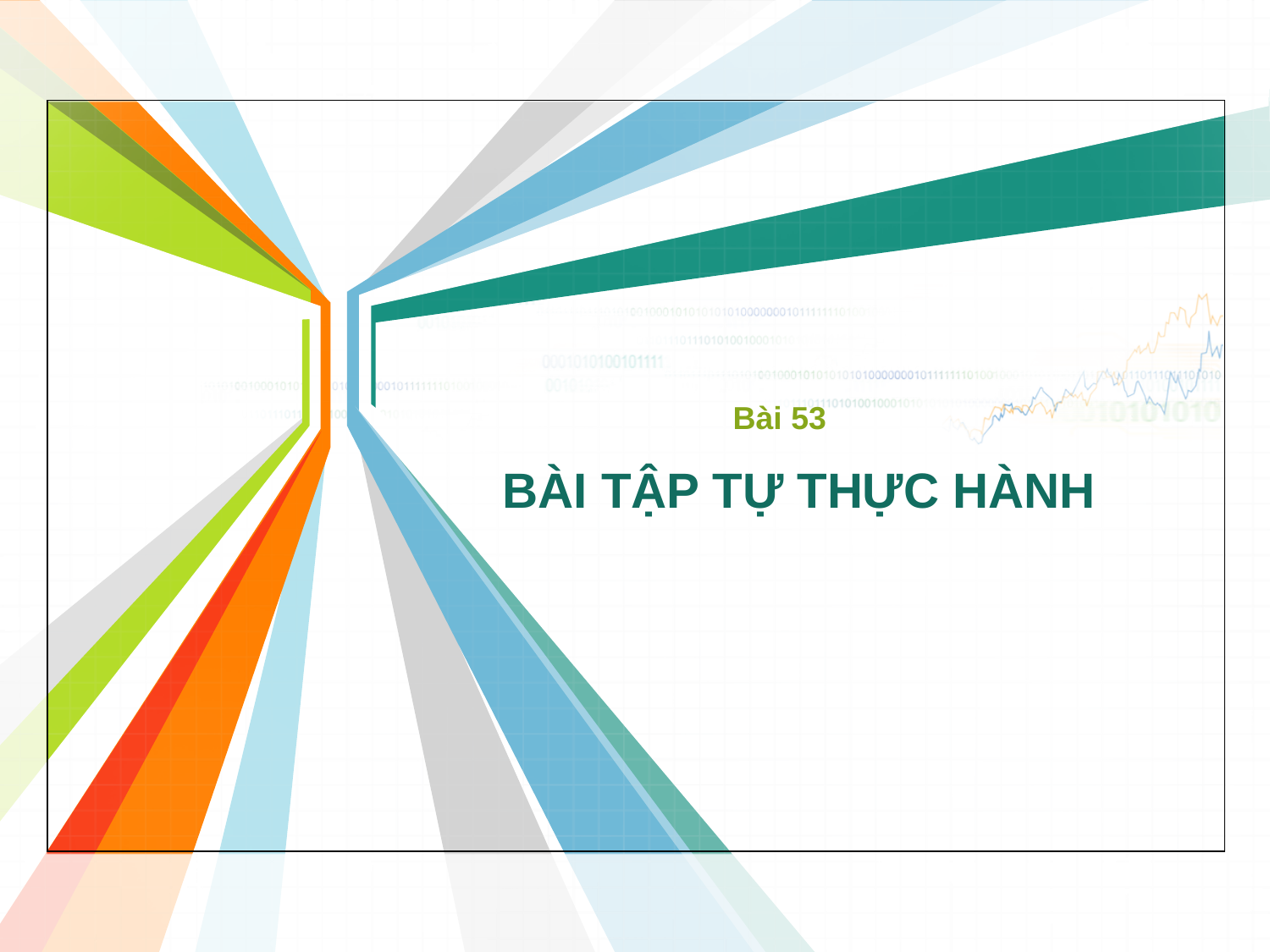

Bài 53
# BÀI TẬP TỰ THỰC HÀNH